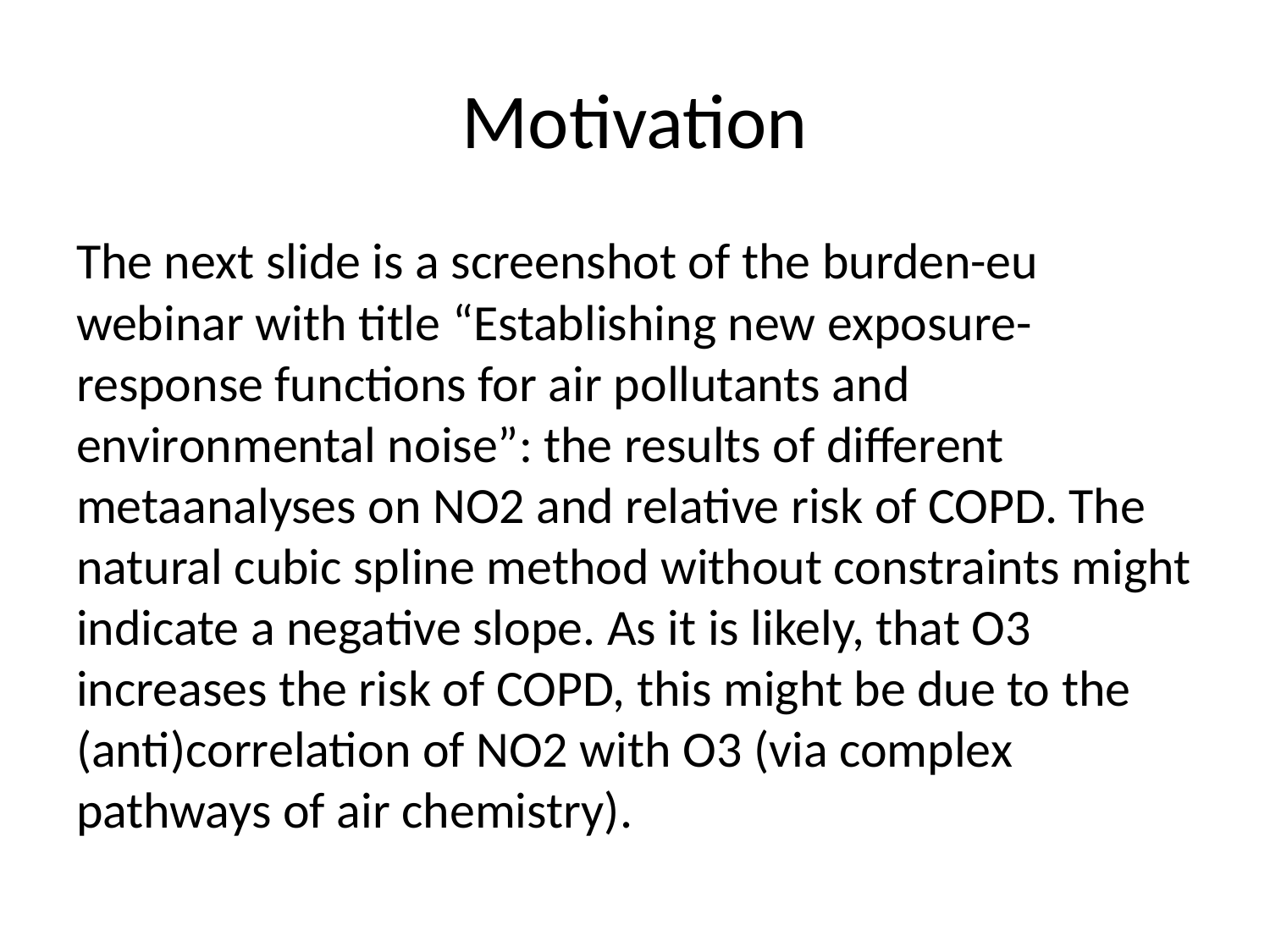

# Motivation
The next slide is a screenshot of the burden-eu webinar with title “Establishing new exposure-response functions for air pollutants and environmental noise”: the results of different metaanalyses on NO2 and relative risk of COPD. The natural cubic spline method without constraints might indicate a negative slope. As it is likely, that O3 increases the risk of COPD, this might be due to the (anti)correlation of NO2 with O3 (via complex pathways of air chemistry).